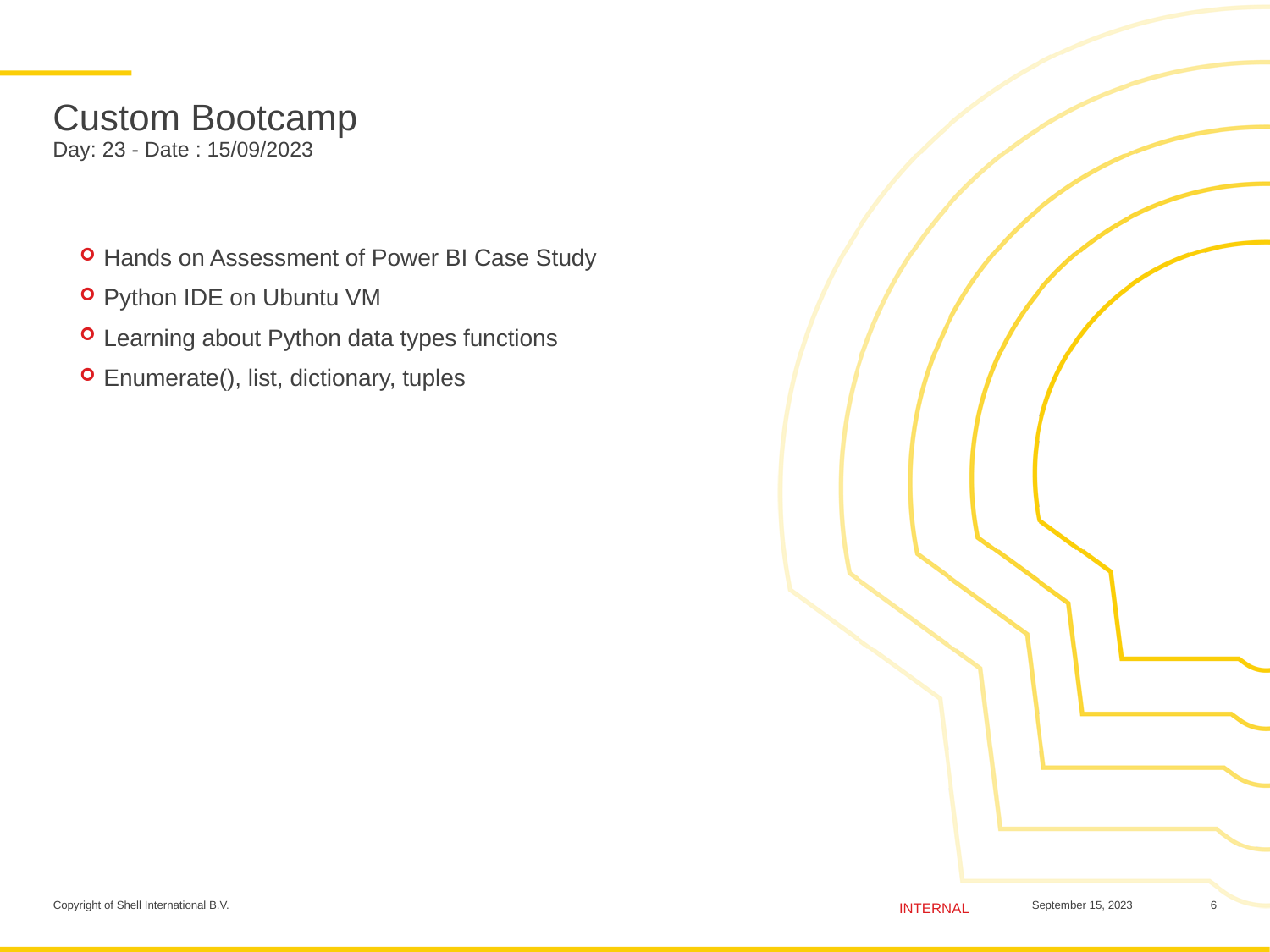

# Custom Bootcamp Day: 23 - Date : 15/09/2023
Hands on Assessment of Power BI Case Study
Python IDE on Ubuntu VM
Learning about Python data types functions
Enumerate(), list, dictionary, tuples

6
September 15, 2023